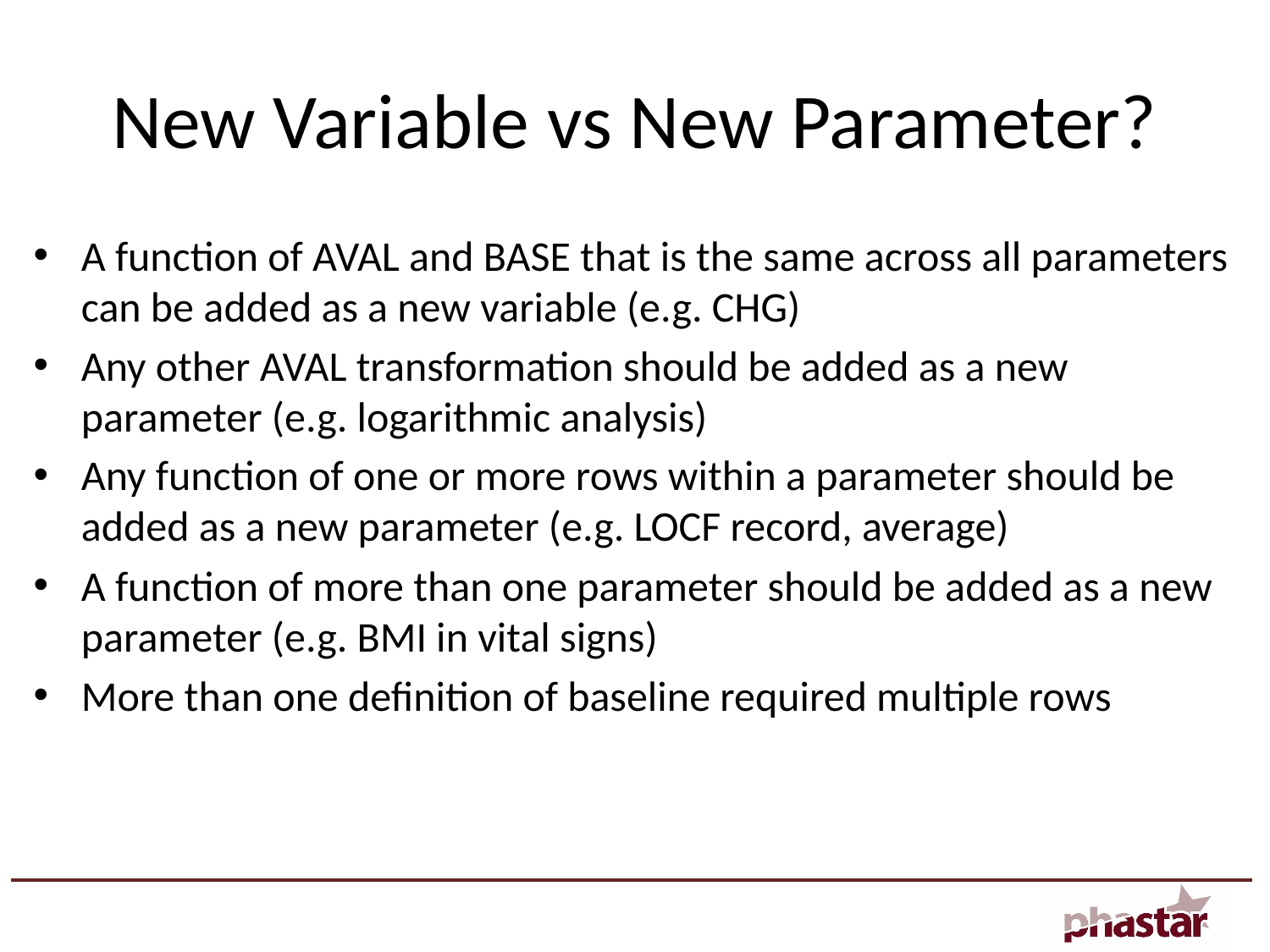

# New Variable vs New Parameter?
A function of AVAL and BASE that is the same across all parameters can be added as a new variable (e.g. CHG)
Any other AVAL transformation should be added as a new parameter (e.g. logarithmic analysis)
Any function of one or more rows within a parameter should be added as a new parameter (e.g. LOCF record, average)
A function of more than one parameter should be added as a new parameter (e.g. BMI in vital signs)
More than one definition of baseline required multiple rows